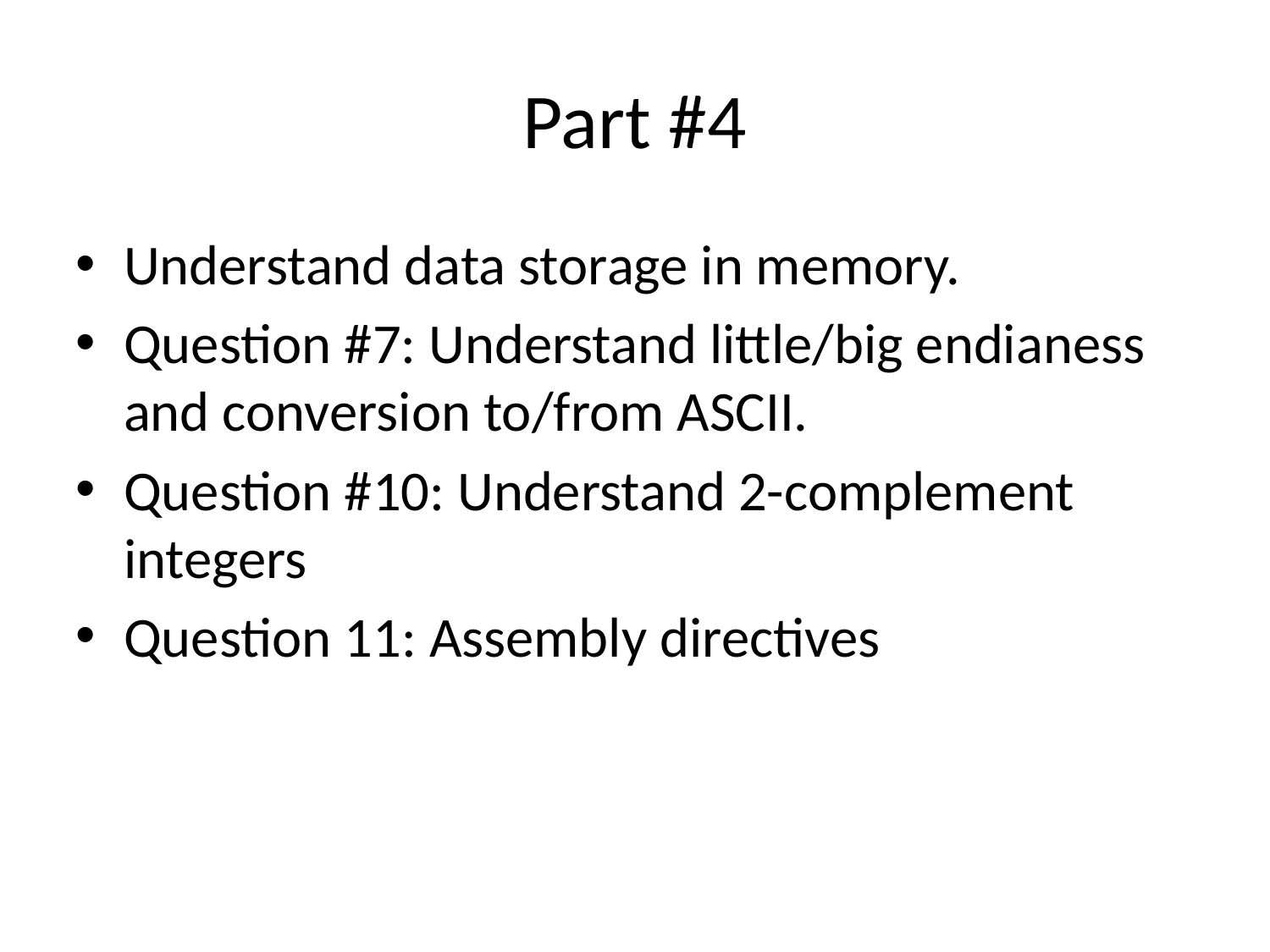

Part #4
Understand data storage in memory.
Question #7: Understand little/big endianess and conversion to/from ASCII.
Question #10: Understand 2-complement integers
Question 11: Assembly directives